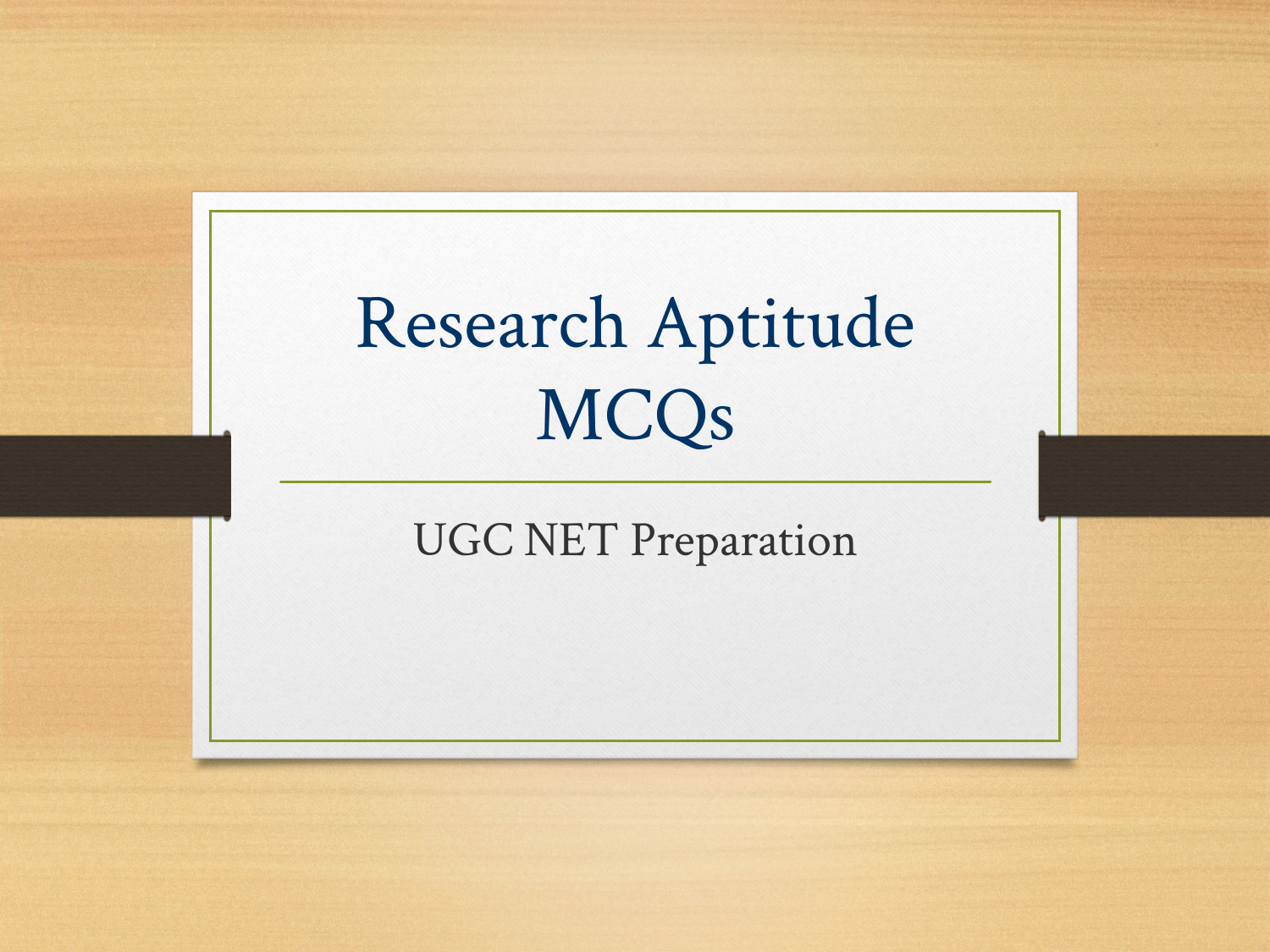

# Research Aptitude MCQs
UGC NET Preparation